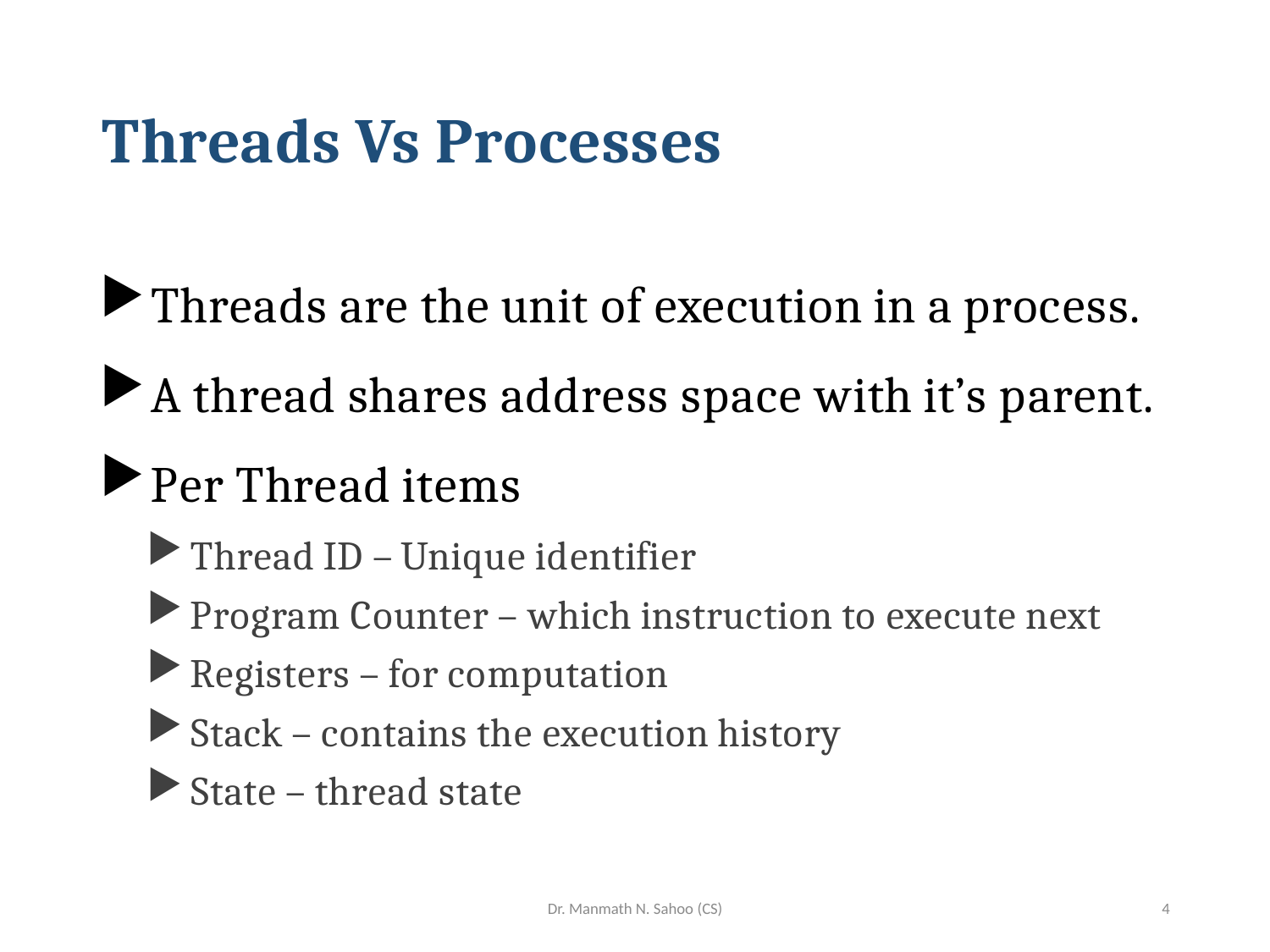

# Threads Vs Processes
Threads are the unit of execution in a process.
A thread shares address space with it’s parent.
Per Thread items
Thread ID – Unique identifier
Program Counter – which instruc­tion to execute next
Registers – for computation
Stack – contains the execution history
State – thread state
Dr. Manmath N. Sahoo (CS)
4